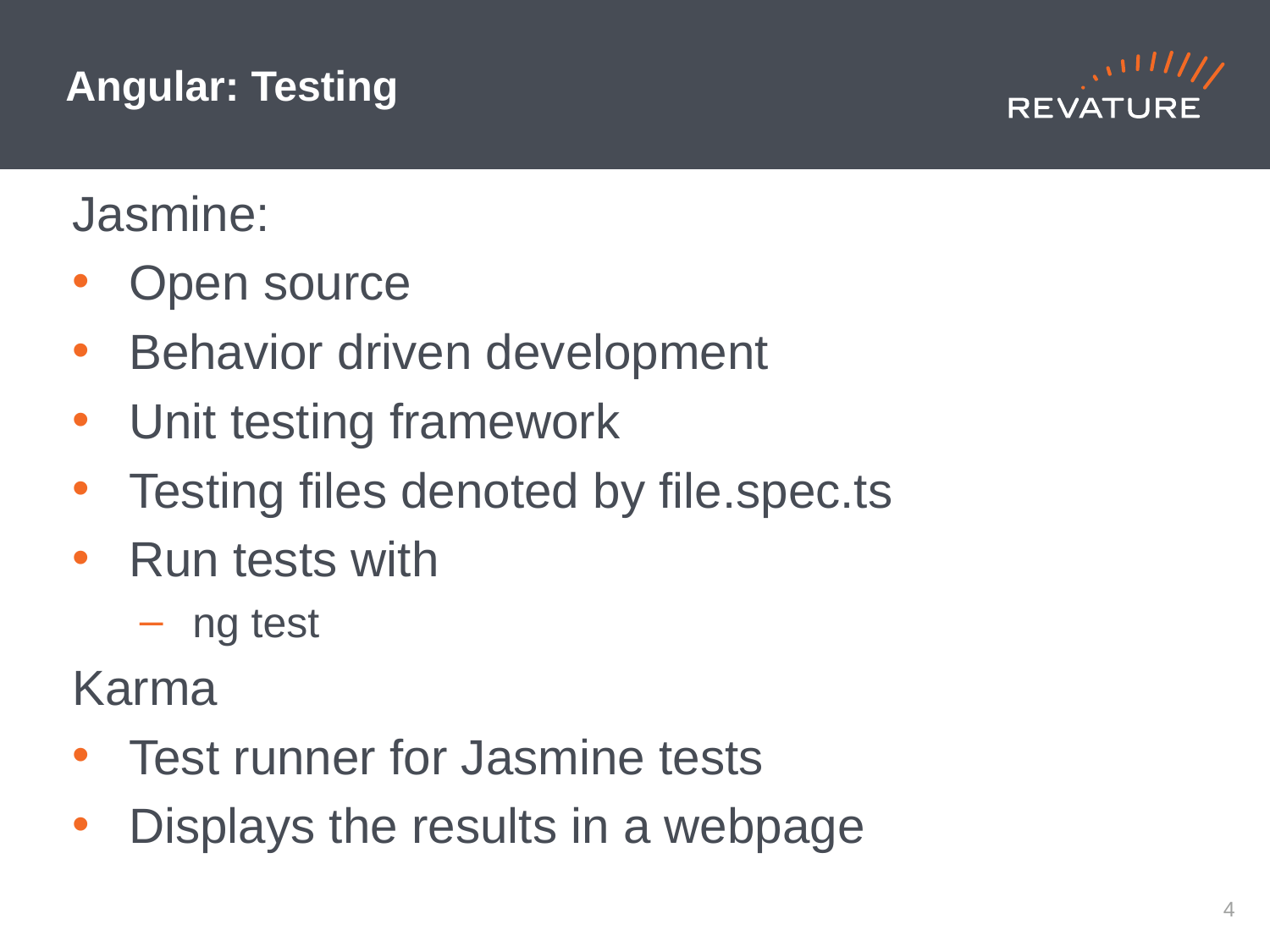

# Angular: Testing
Jasmine:
Open source
Behavior driven development
Unit testing framework
Testing files denoted by file.spec.ts
Run tests with
ng test
Karma
Test runner for Jasmine tests
Displays the results in a webpage
4